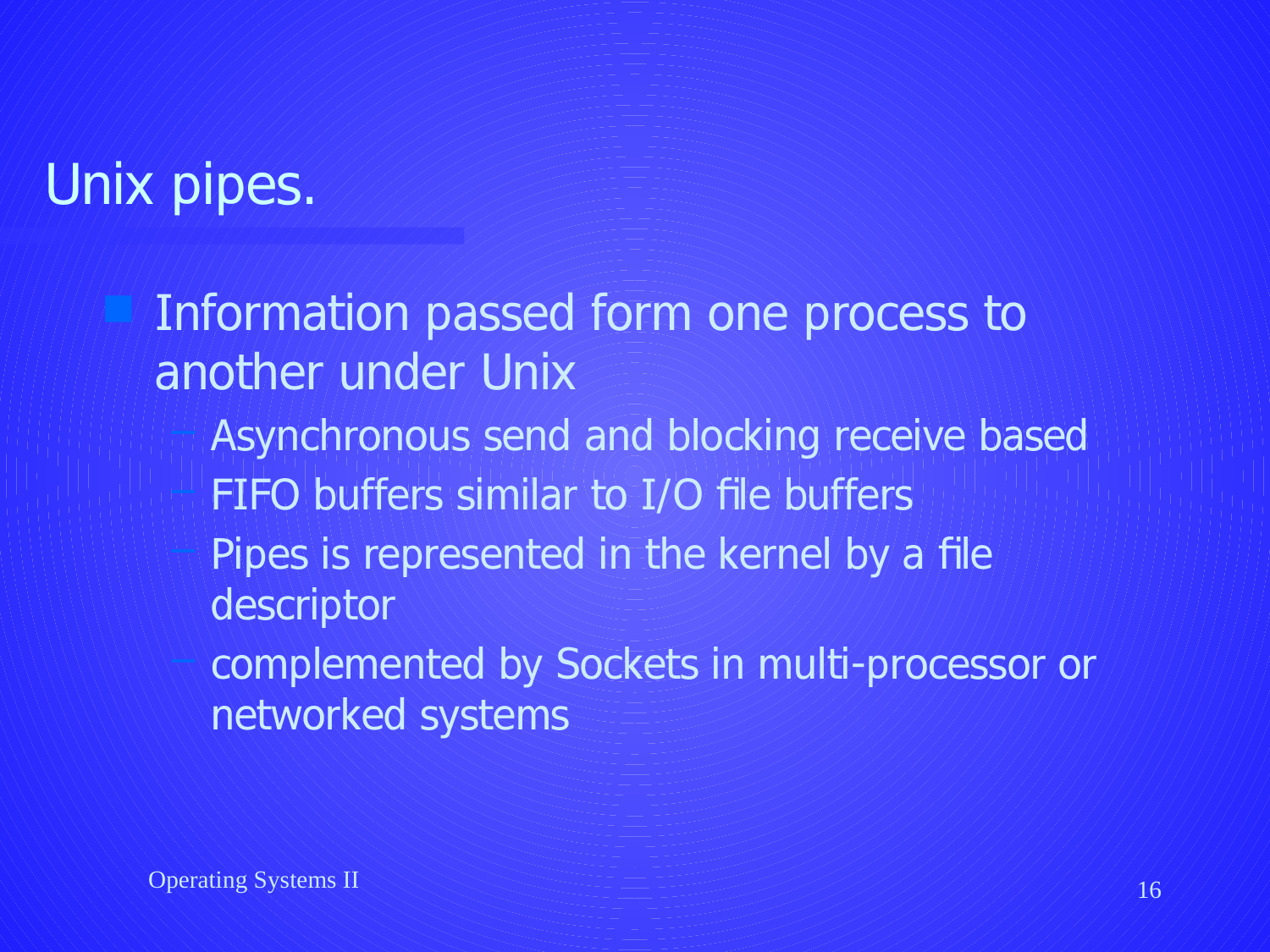

# Unix pipes.
Information passed form one process to another under Unix
Asynchronous send and blocking receive based
FIFO buffers similar to I/O file buffers
Pipes is represented in the kernel by a file descriptor
complemented by Sockets in multi-processor or networked systems
Operating Systems II
16